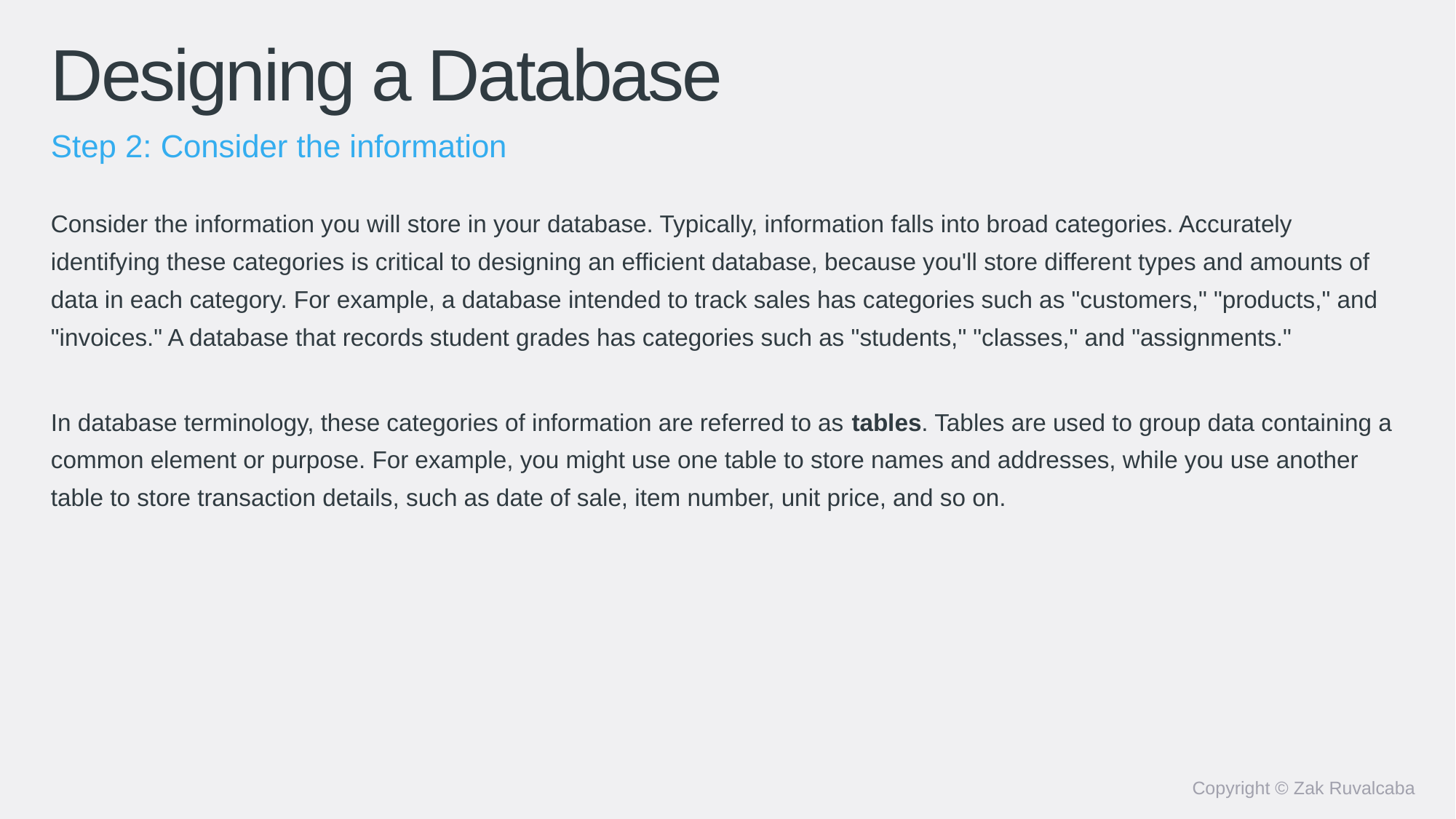

# Designing a Database
Step 2: Consider the information
Consider the information you will store in your database. Typically, information falls into broad categories. Accurately identifying these categories is critical to designing an efficient database, because you'll store different types and amounts of data in each category. For example, a database intended to track sales has categories such as "customers," "products," and "invoices." A database that records student grades has categories such as "students," "classes," and "assignments."

In database terminology, these categories of information are referred to as tables. Tables are used to group data containing a common element or purpose. For example, you might use one table to store names and addresses, while you use another table to store transaction details, such as date of sale, item number, unit price, and so on.